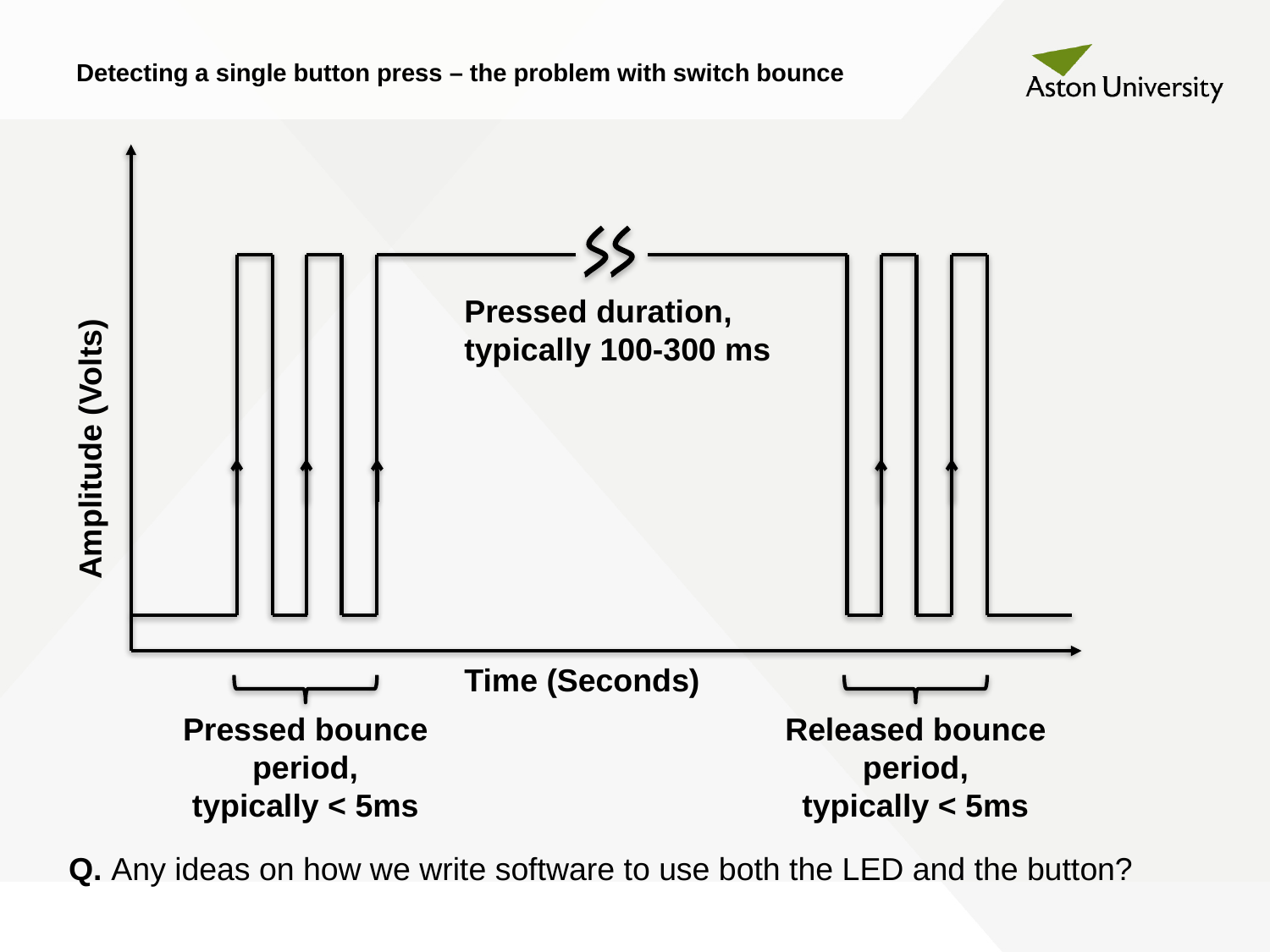

# Detecting a single button press – the problem with switch bounce

Pressed duration, typically 100-300 ms
Amplitude (Volts)

Time (Seconds)
Pressed bounce period,
typically < 5ms
Released bounce period,
typically < 5ms
Q. Any ideas on how we write software to use both the LED and the button?